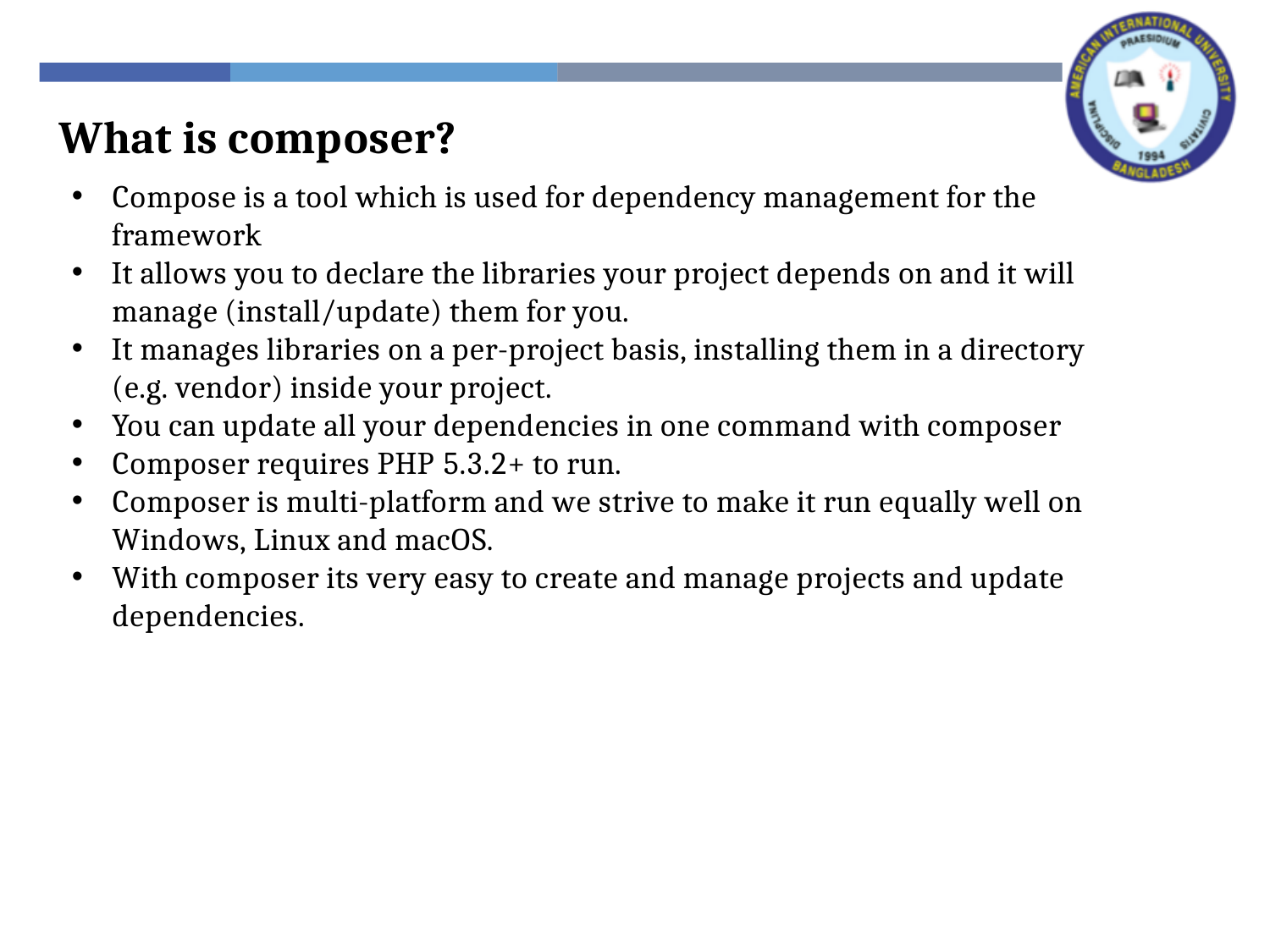

What is composer?

Compose is a tool which is used for dependency management for the framework
It allows you to declare the libraries your project depends on and it will manage (install/update) them for you.
It manages libraries on a per-project basis, installing them in a directory (e.g. vendor) inside your project.
You can update all your dependencies in one command with composer
Composer requires PHP 5.3.2+ to run.
Composer is multi-platform and we strive to make it run equally well on Windows, Linux and macOS.
With composer its very easy to create and manage projects and update dependencies.